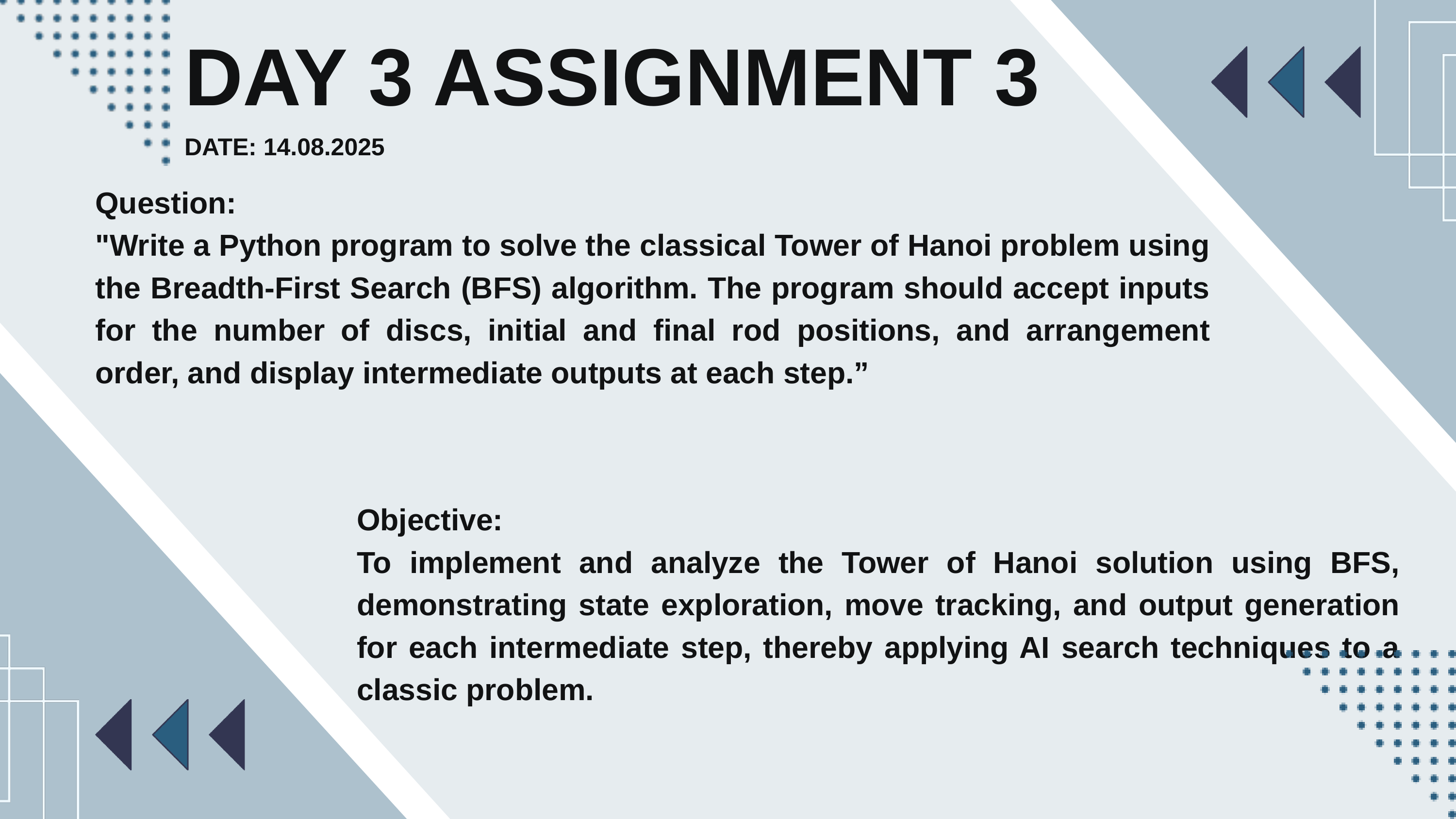

DAY 3 ASSIGNMENT 3

DATE: 14.08.2025
Question:
"Write a Python program to solve the classical Tower of Hanoi problem using the Breadth-First Search (BFS) algorithm. The program should accept inputs for the number of discs, initial and final rod positions, and arrangement order, and display intermediate outputs at each step.”

Objective:
To implement and analyze the Tower of Hanoi solution using BFS, demonstrating state exploration, move tracking, and output generation for each intermediate step, thereby applying AI search techniques to a classic problem.